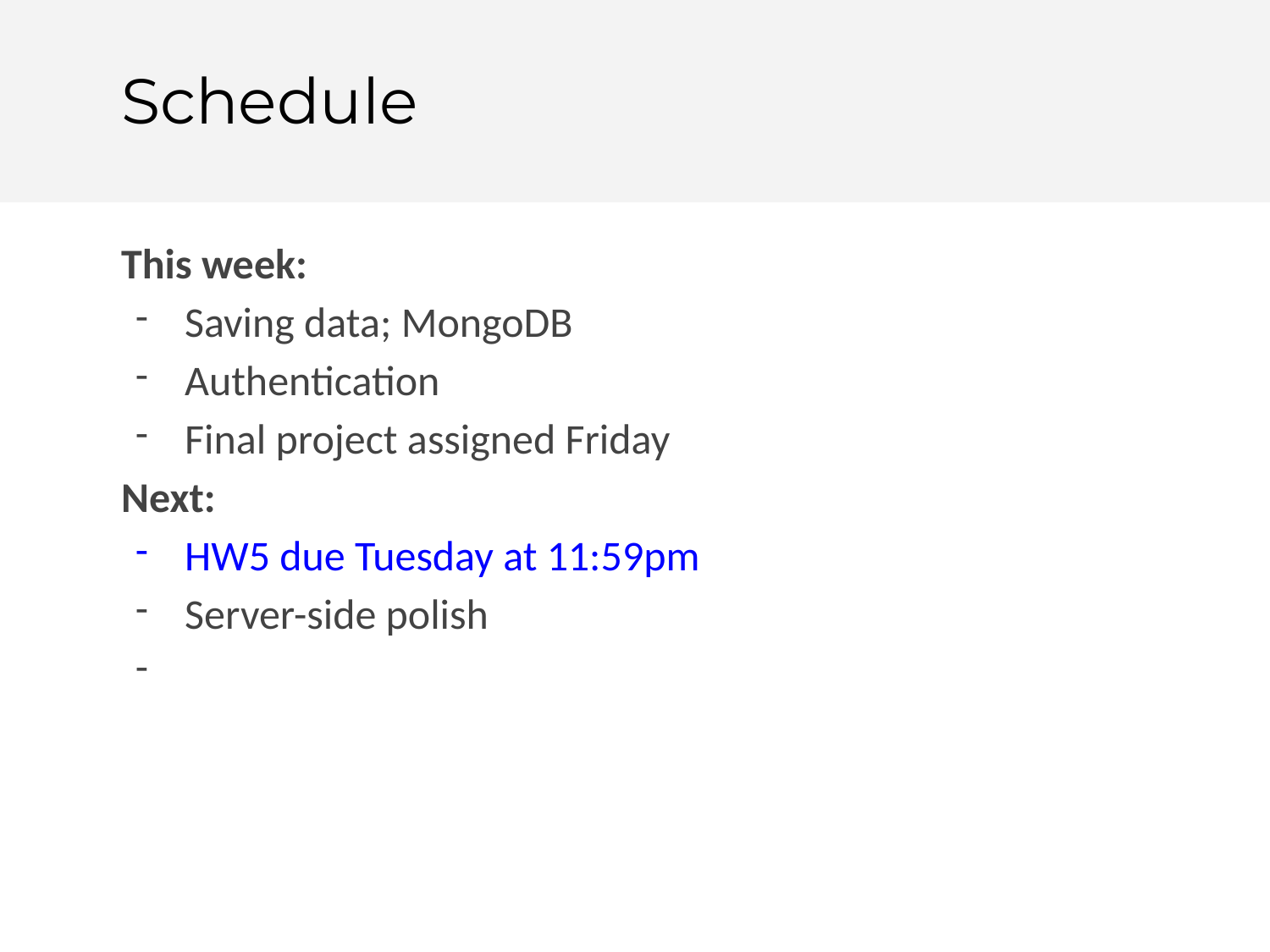

Schedule
This week:
Saving data; MongoDB
Authentication
Final project assigned Friday
Next:
HW5 due Tuesday at 11:59pm
Server-side polish